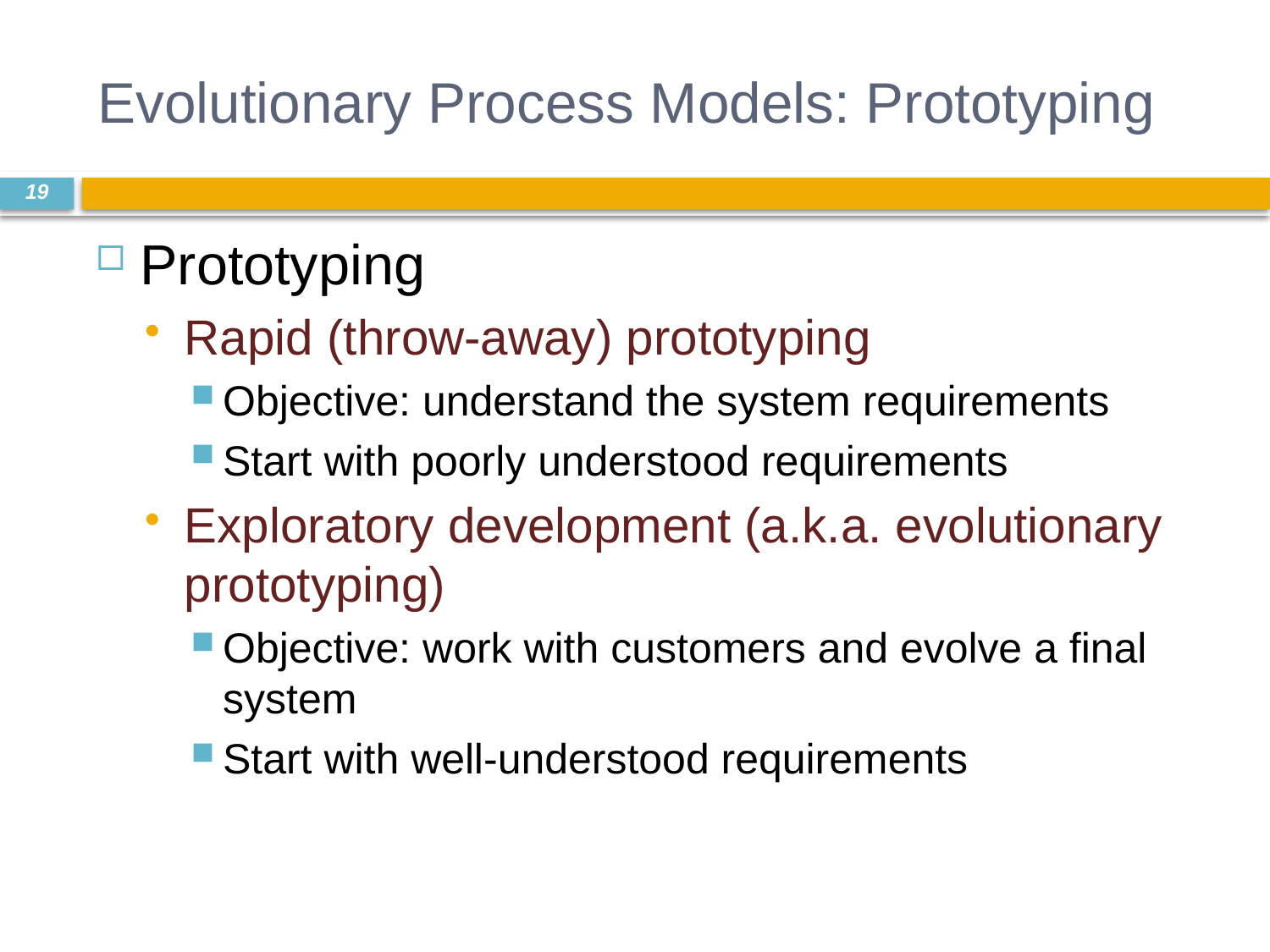

# Evolutionary Process Models: Prototyping
19
Prototyping
Rapid (throw-away) prototyping
Objective: understand the system requirements
Start with poorly understood requirements
Exploratory development (a.k.a. evolutionary prototyping)
Objective: work with customers and evolve a final system
Start with well-understood requirements